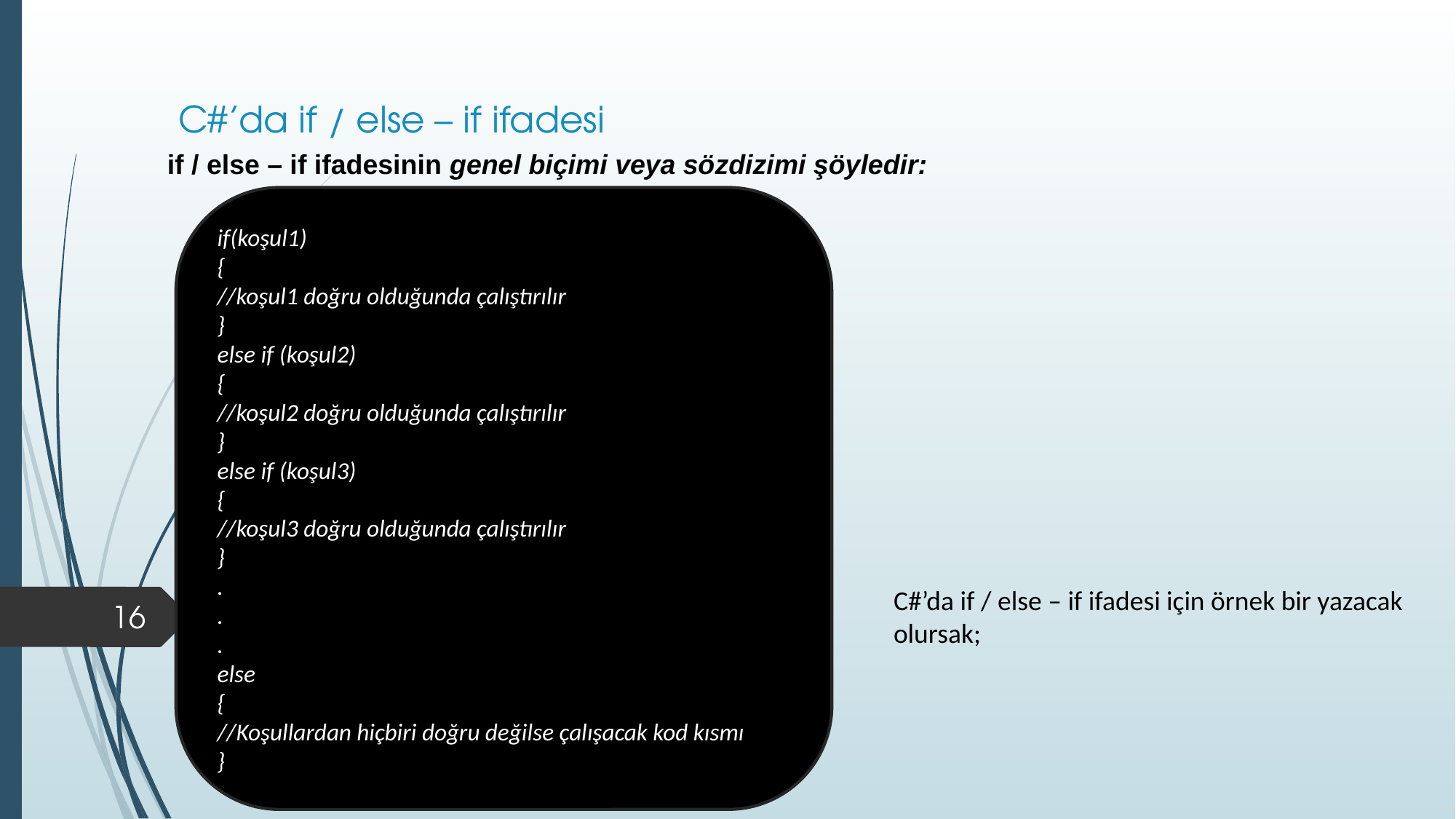

# C#’da if / else – if ifadesi
if / else – if ifadesinin genel biçimi veya sözdizimi şöyledir:
if(koşul1)
{
//koşul1 doğru olduğunda çalıştırılır
}
else if (koşul2)
{
//koşul2 doğru olduğunda çalıştırılır
}
else if (koşul3)
{
//koşul3 doğru olduğunda çalıştırılır
}
.
.
.
else
{
//Koşullardan hiçbiri doğru değilse çalışacak kod kısmı
}
C#’da if / else – if ifadesi için örnek bir yazacak olursak;
16